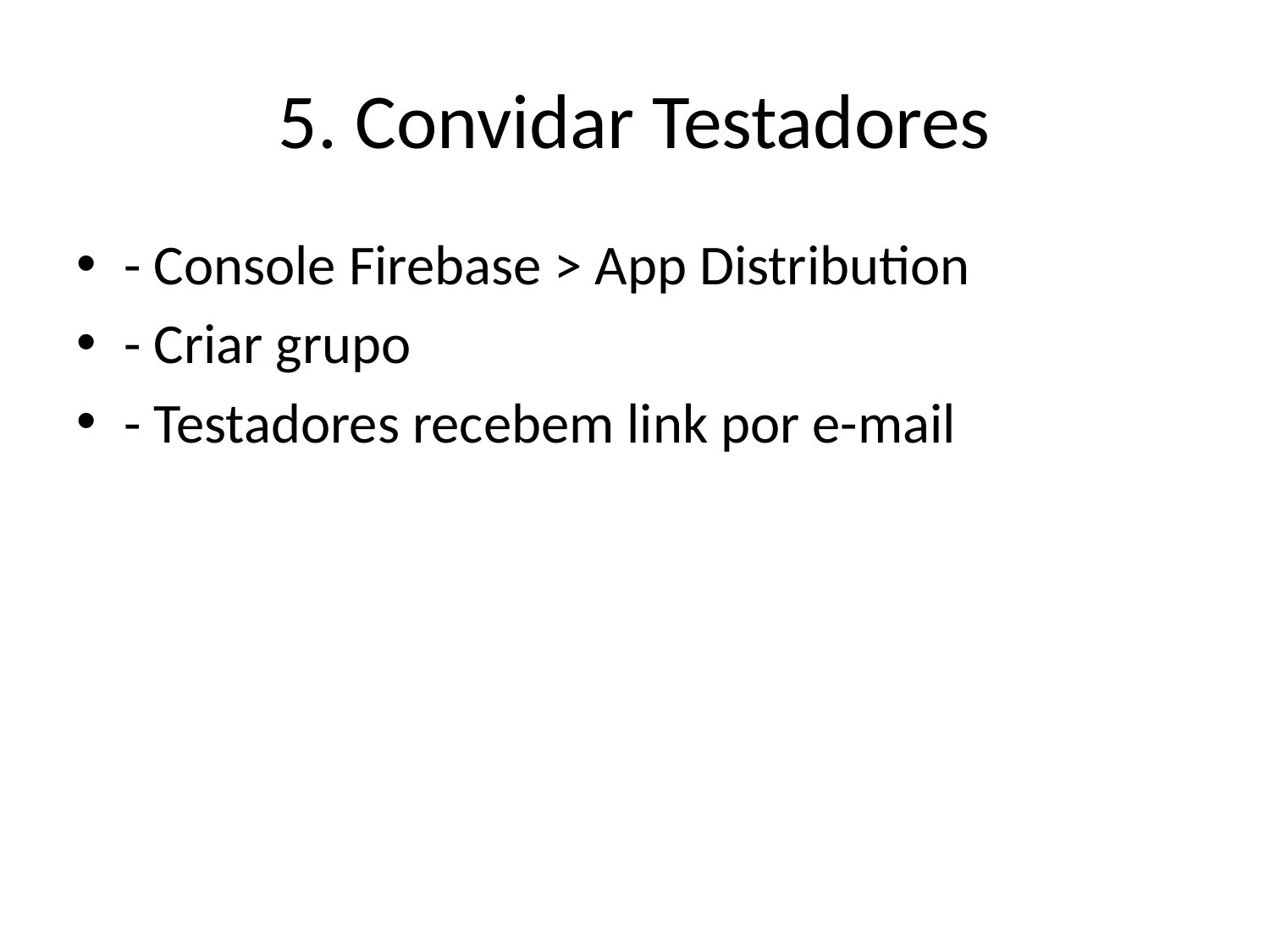

# 5. Convidar Testadores
- Console Firebase > App Distribution
- Criar grupo
- Testadores recebem link por e-mail